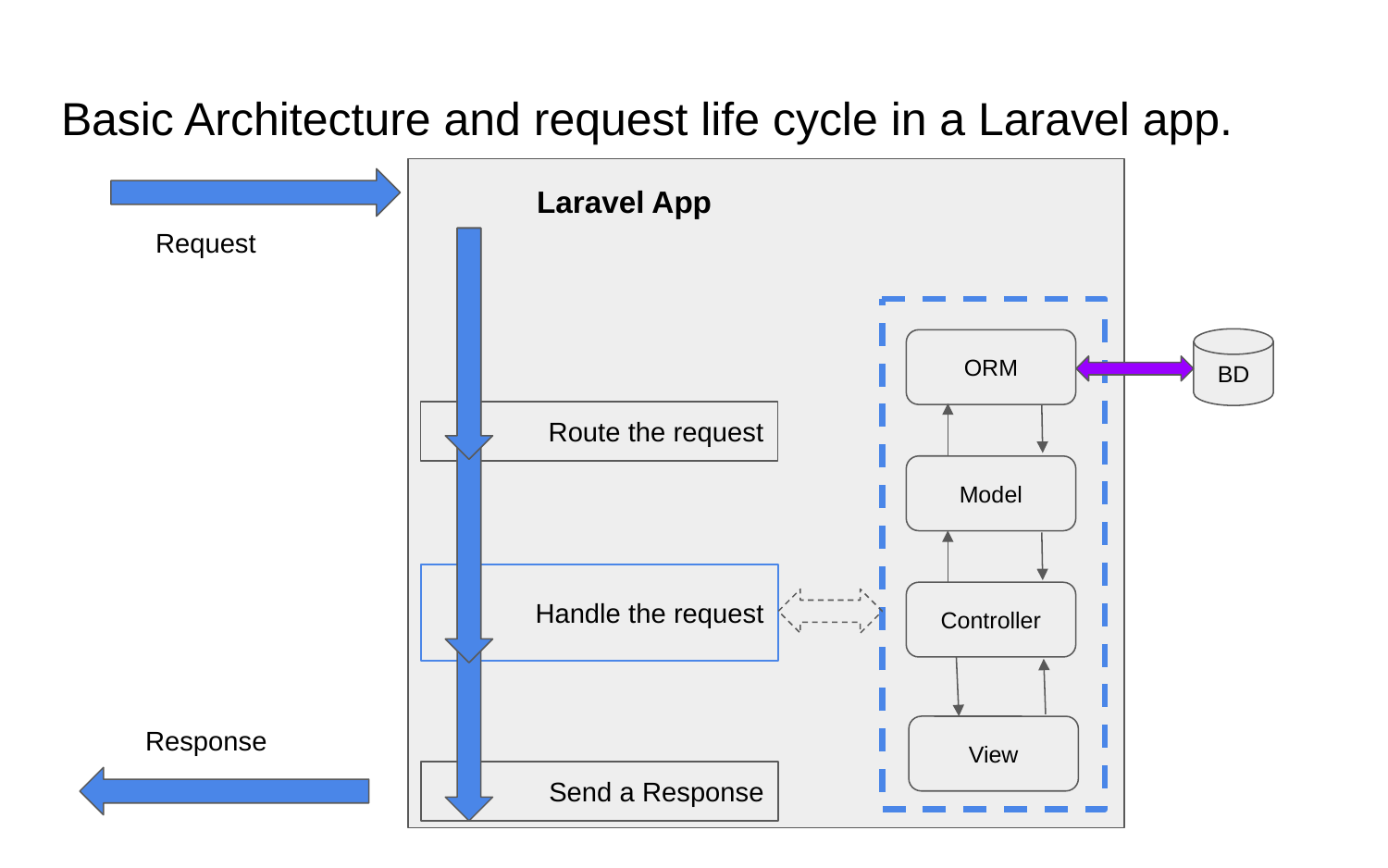

# Basic Architecture and request life cycle in a Laravel app.

Laravel App
Request

BD
ORM

Route the request
Model
Handle the request
Controller

Response
View
Send a Response